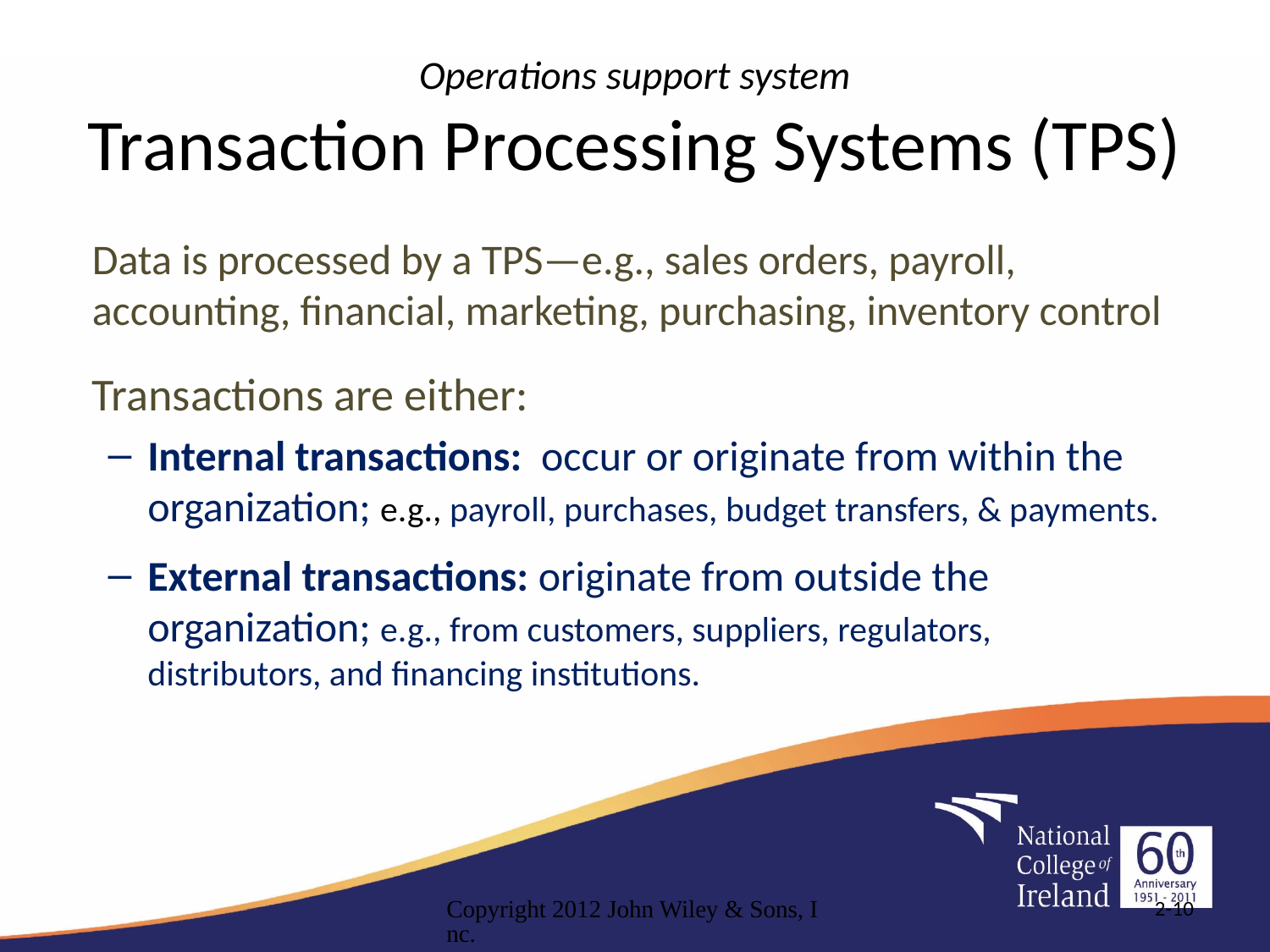

# Operations support system Transaction Processing Systems (TPS)
	Data is processed by a TPS—e.g., sales orders, payroll, accounting, financial, marketing, purchasing, inventory control
	Transactions are either:
Internal transactions:  occur or originate from within the organization; e.g., payroll, purchases, budget transfers, & payments.
External transactions: originate from outside the organization; e.g., from customers, suppliers, regulators, distributors, and financing institutions.
Copyright 2012 John Wiley & Sons, Inc.
2-10